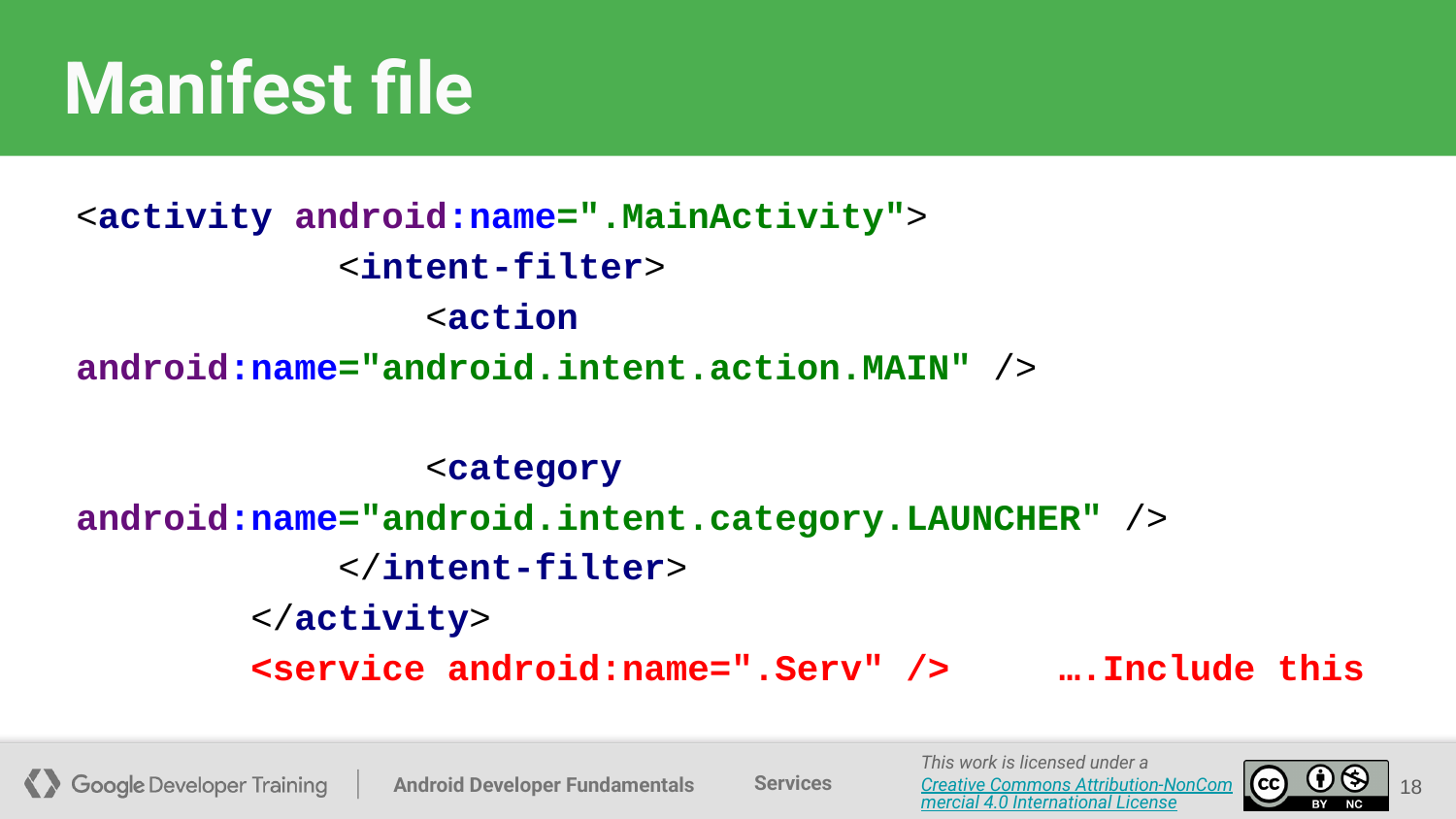

Manifest file
<activity android:name=".MainActivity">
            <intent-filter>
                <action android:name="android.intent.action.MAIN" />
                <category android:name="android.intent.category.LAUNCHER" />
            </intent-filter>
        </activity>
        <service android:name=".Serv" />     ….Include this
18